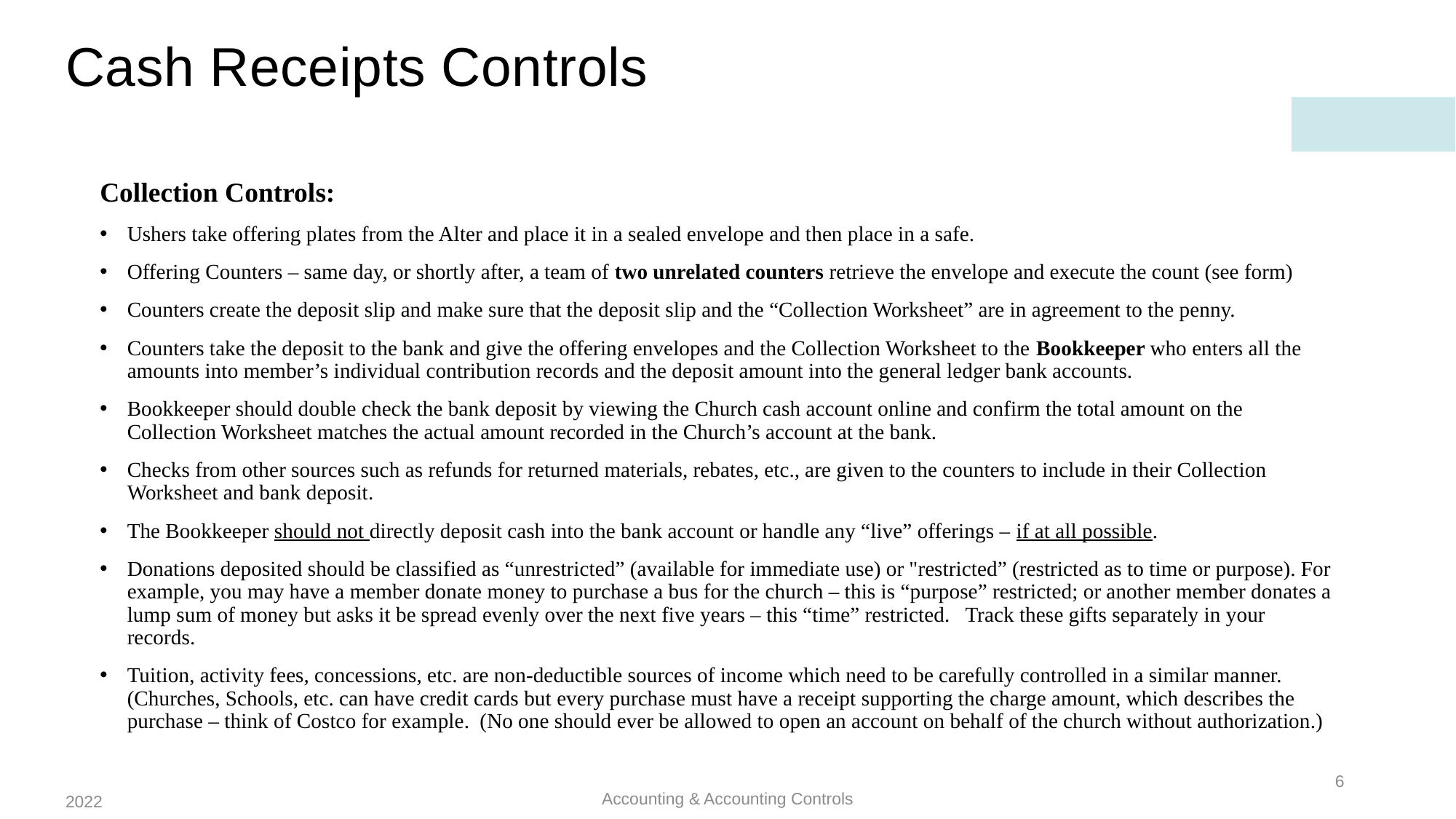

# Cash Receipts Controls
Collection Controls:
Ushers take offering plates from the Alter and place it in a sealed envelope and then place in a safe.
Offering Counters – same day, or shortly after, a team of two unrelated counters retrieve the envelope and execute the count (see form)
Counters create the deposit slip and make sure that the deposit slip and the “Collection Worksheet” are in agreement to the penny.
Counters take the deposit to the bank and give the offering envelopes and the Collection Worksheet to the Bookkeeper who enters all the amounts into member’s individual contribution records and the deposit amount into the general ledger bank accounts.
Bookkeeper should double check the bank deposit by viewing the Church cash account online and confirm the total amount on the Collection Worksheet matches the actual amount recorded in the Church’s account at the bank.
Checks from other sources such as refunds for returned materials, rebates, etc., are given to the counters to include in their Collection Worksheet and bank deposit.
The Bookkeeper should not directly deposit cash into the bank account or handle any “live” offerings – if at all possible.
Donations deposited should be classified as “unrestricted” (available for immediate use) or "restricted” (restricted as to time or purpose). For example, you may have a member donate money to purchase a bus for the church – this is “purpose” restricted; or another member donates a lump sum of money but asks it be spread evenly over the next five years – this “time” restricted.   Track these gifts separately in your records.
Tuition, activity fees, concessions, etc. are non-deductible sources of income which need to be carefully controlled in a similar manner.  (Churches, Schools, etc. can have credit cards but every purchase must have a receipt supporting the charge amount, which describes the purchase – think of Costco for example.  (No one should ever be allowed to open an account on behalf of the church without authorization.)
6
2022
Accounting & Accounting Controls